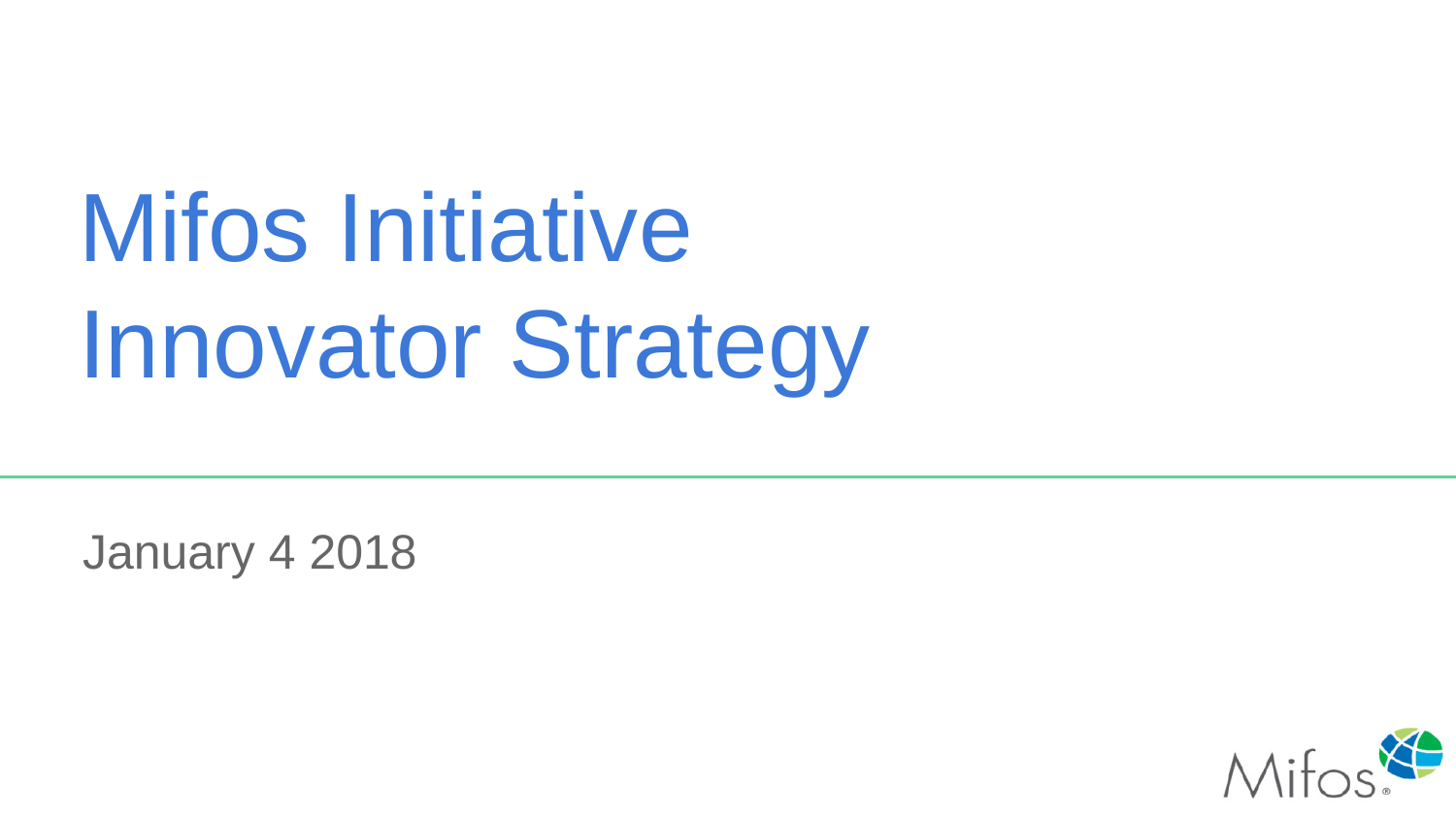

# Mifos Initiative
Innovator Strategy
January 4 2018